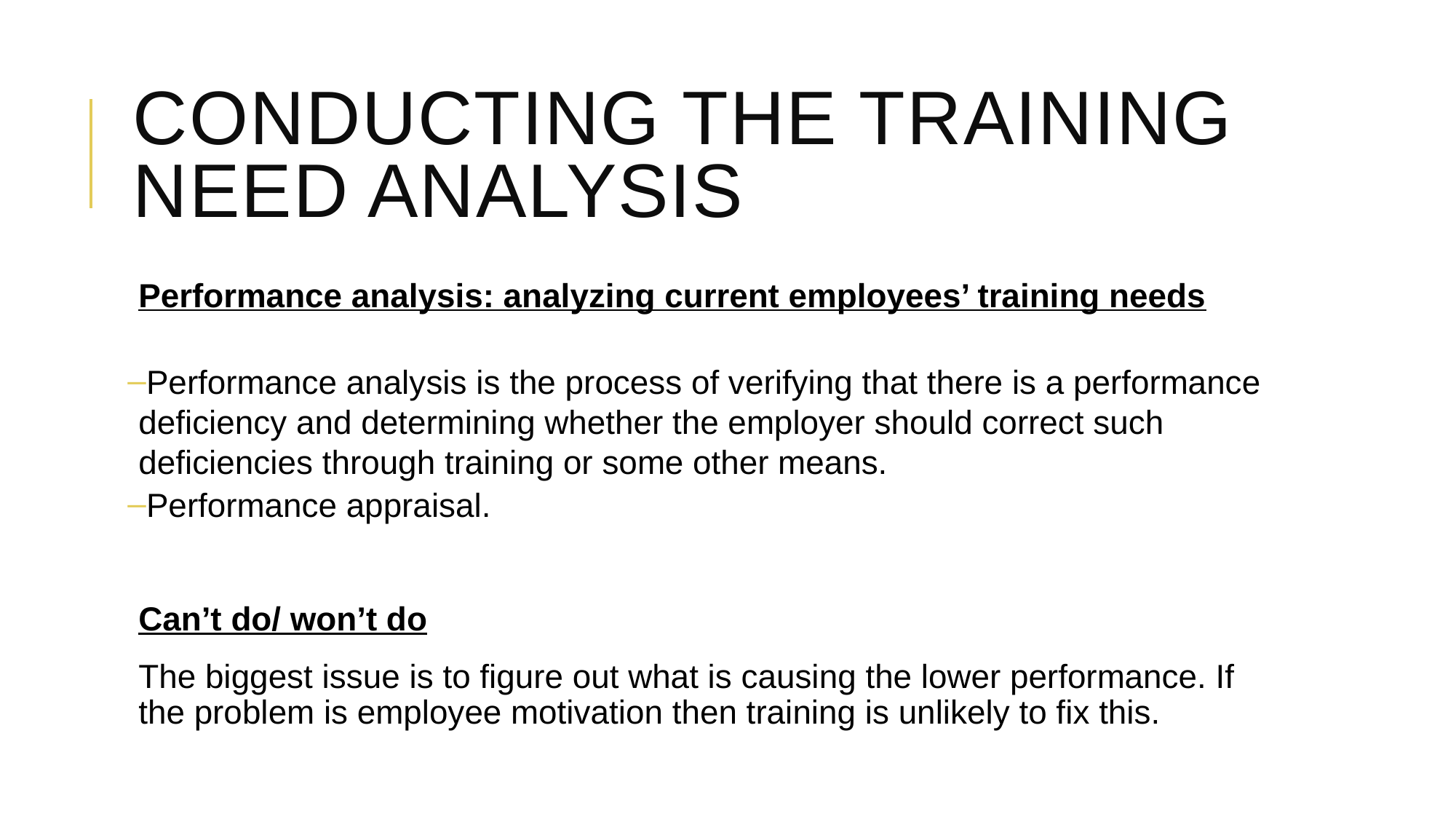

# Conducting the training need analysis
Performance analysis: analyzing current employees’ training needs

Performance analysis is the process of verifying that there is a performance deficiency and determining whether the employer should correct such deficiencies through training or some other means.
Performance appraisal.

Can’t do/ won’t do
The biggest issue is to figure out what is causing the lower performance. If the problem is employee motivation then training is unlikely to fix this.